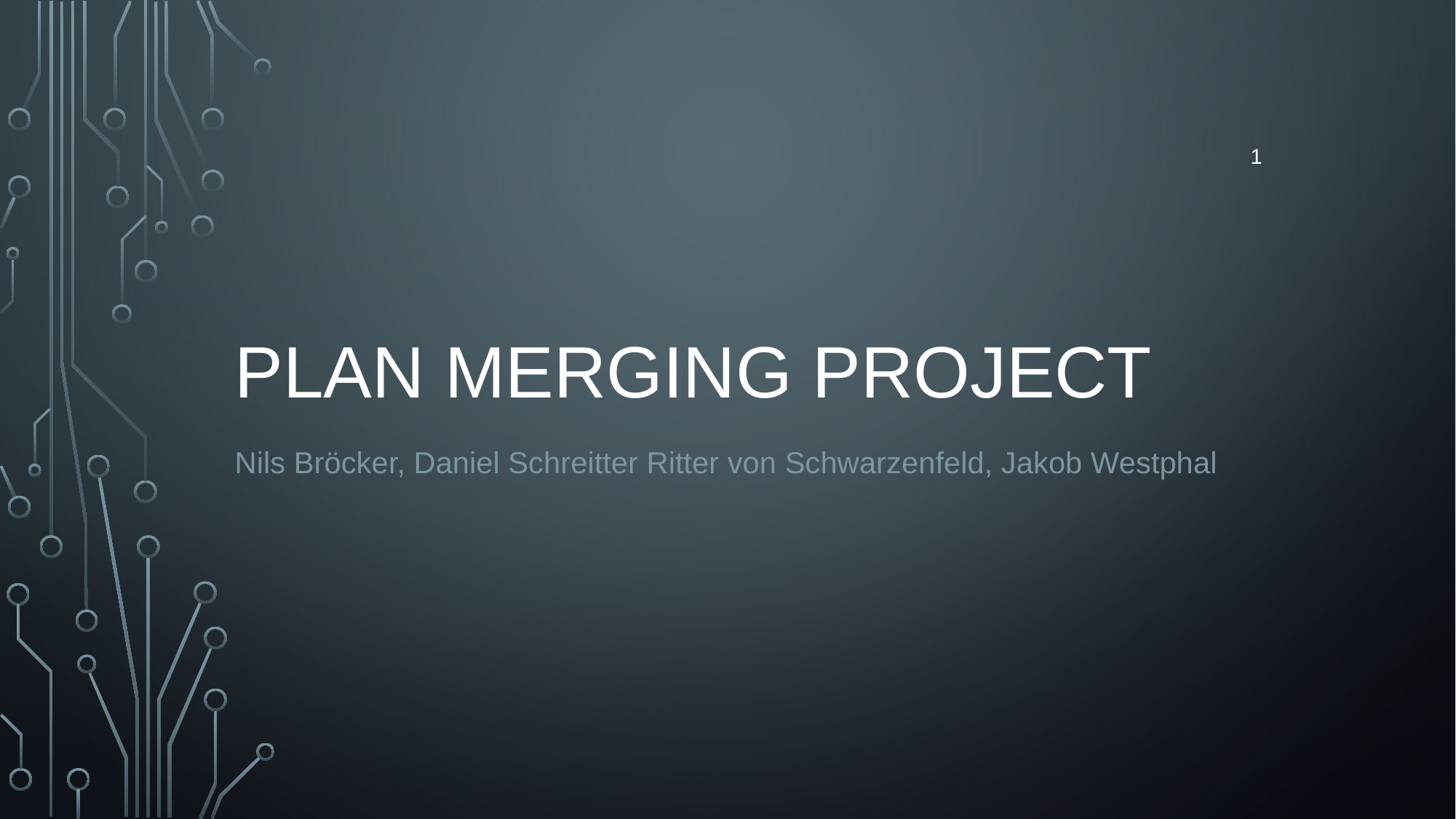

1
# Plan merging project
Nils Bröcker, Daniel Schreitter Ritter von Schwarzenfeld, Jakob Westphal